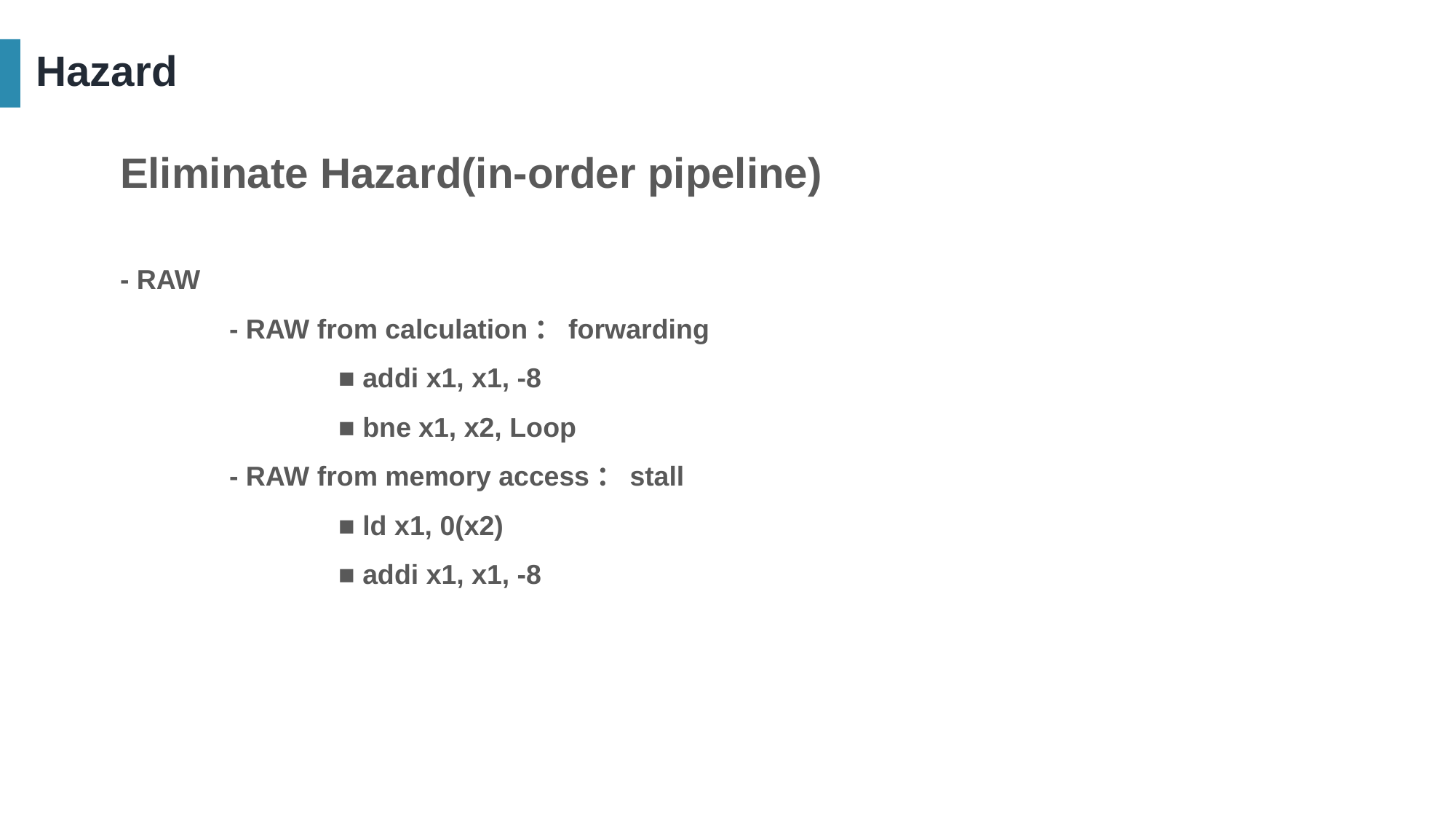

Hazard

Eliminate Hazard(in-order pipeline)

- RAW
	- RAW from calculation：forwarding
		■ addi x1, x1, -8
		■ bne x1, x2, Loop
	- RAW from memory access：stall
		■ ld x1, 0(x2)
		■ addi x1, x1, -8